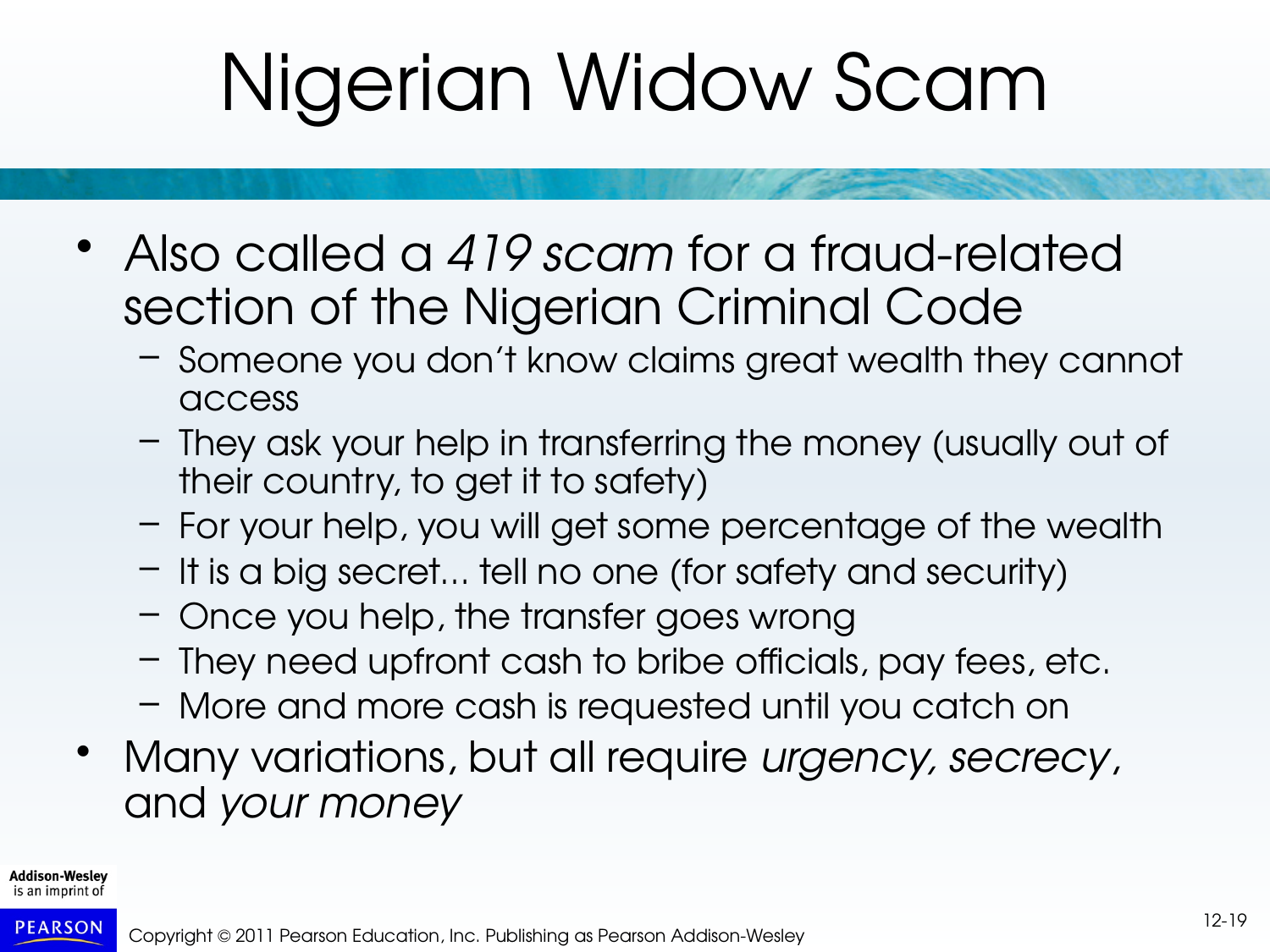

Nigerian Widow Scam
Also called a 419 scam for a fraud-related section of the Nigerian Criminal Code
Someone you don’t know claims great wealth they cannot access
They ask your help in transferring the money (usually out of their country, to get it to safety)
For your help, you will get some percentage of the wealth
It is a big secret… tell no one (for safety and security)
Once you help, the transfer goes wrong
They need upfront cash to bribe officials, pay fees, etc.
More and more cash is requested until you catch on
Many variations, but all require urgency, secrecy, and your money

12-19